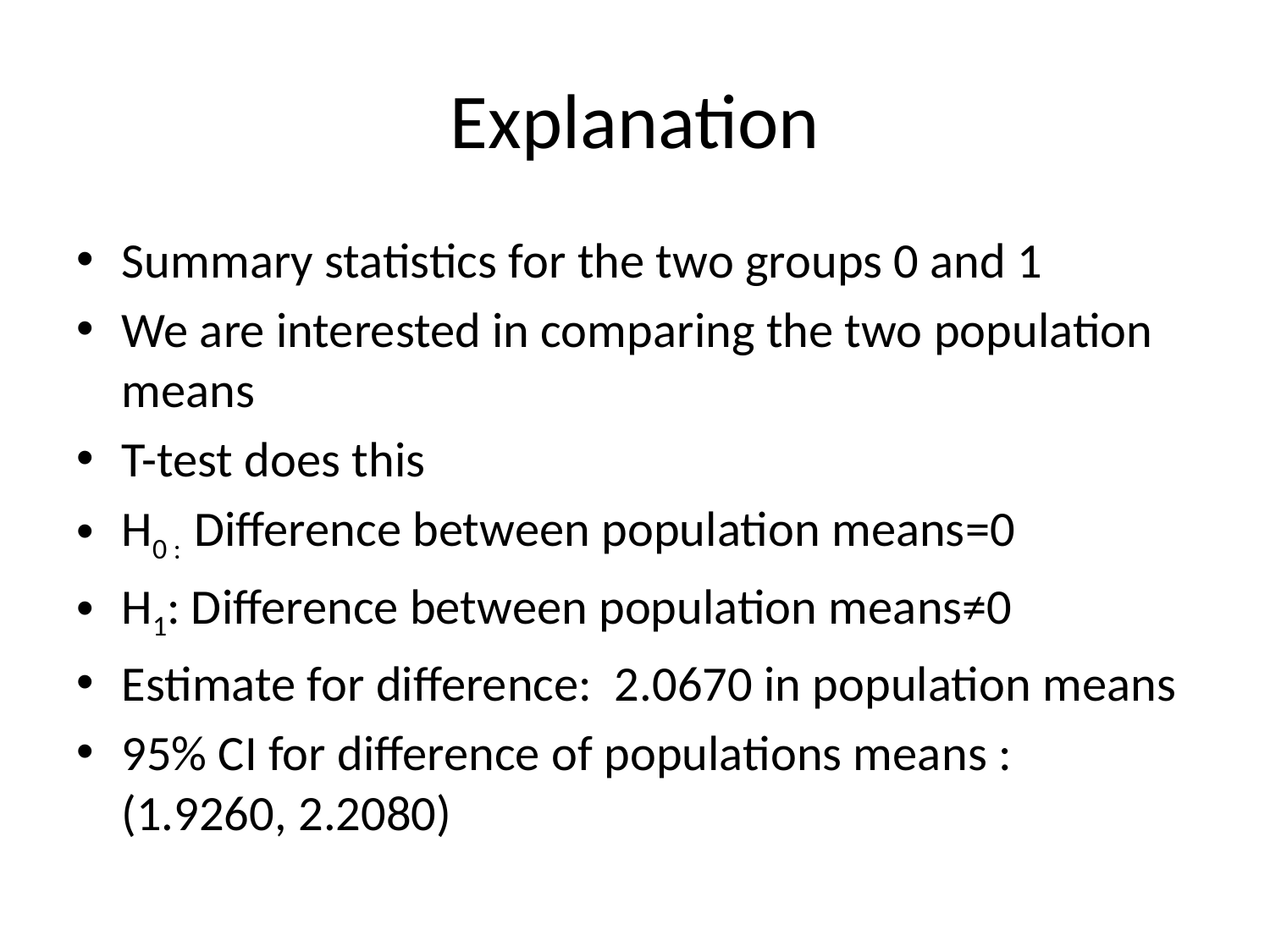

# Explanation
Summary statistics for the two groups 0 and 1
We are interested in comparing the two population means
T-test does this
H0 :  Difference between population means=0
H1: Difference between population means≠0
Estimate for difference:  2.0670 in population means
95% CI for difference of populations means :  (1.9260, 2.2080)